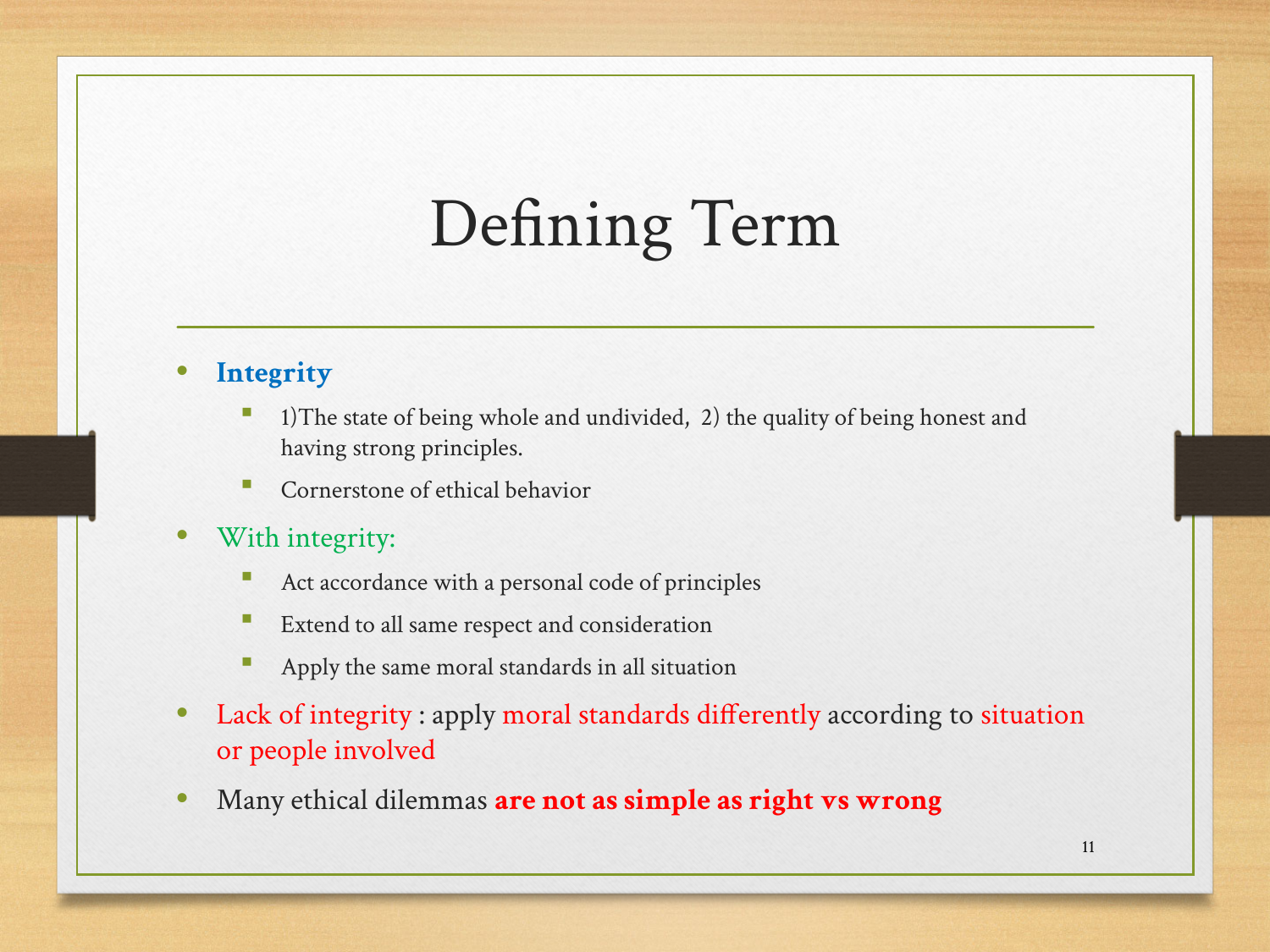

# Defining Term
Integrity
1)The state of being whole and undivided,  2) the quality of being honest and having strong principles.
Cornerstone of ethical behavior
With integrity:
Act accordance with a personal code of principles
Extend to all same respect and consideration
Apply the same moral standards in all situation
Lack of integrity : apply moral standards differently according to situation or people involved
Many ethical dilemmas are not as simple as right vs wrong

11